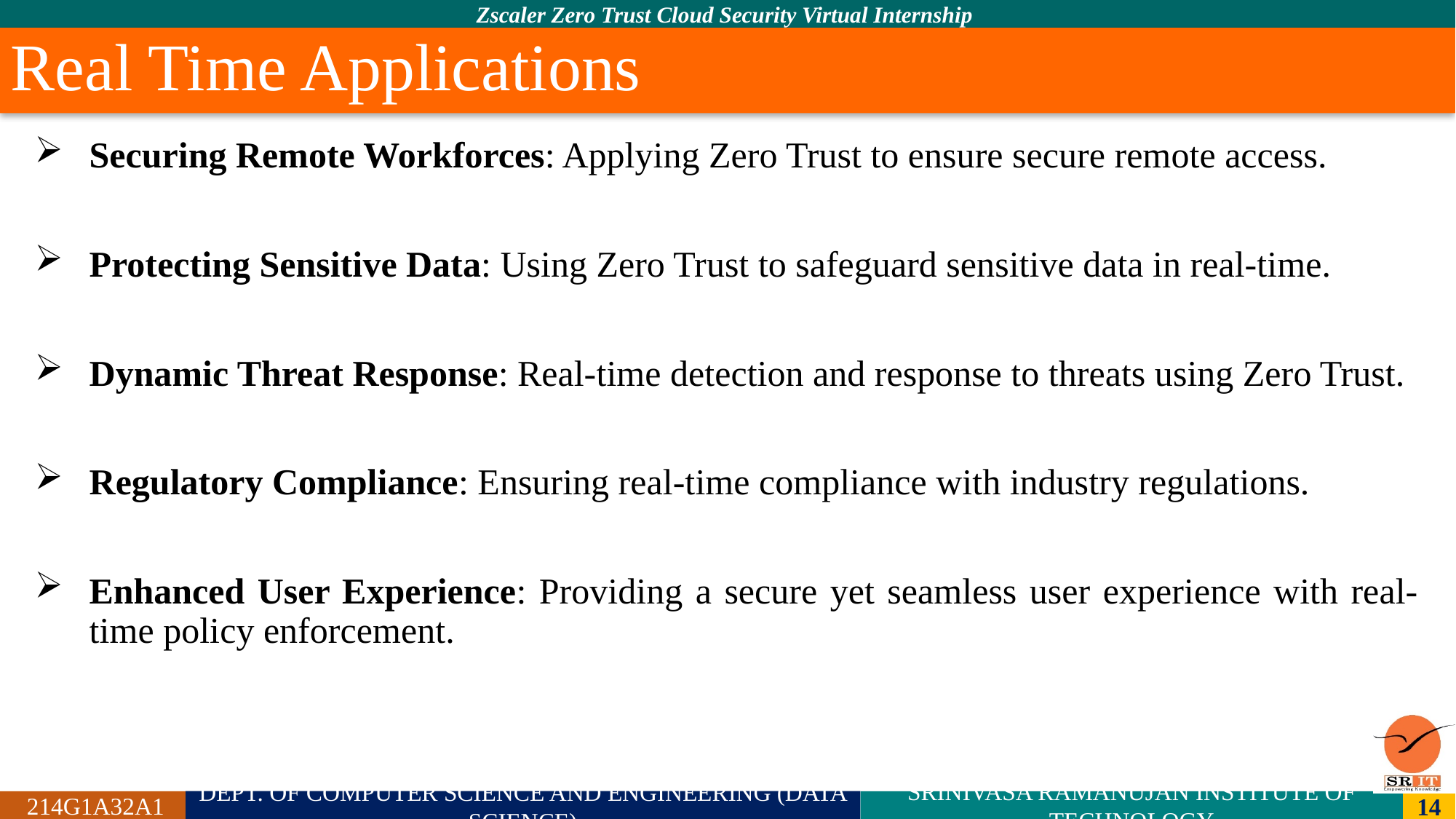

# Real Time Applications
Securing Remote Workforces: Applying Zero Trust to ensure secure remote access.

Protecting Sensitive Data: Using Zero Trust to safeguard sensitive data in real-time.

Dynamic Threat Response: Real-time detection and response to threats using Zero Trust.

Regulatory Compliance: Ensuring real-time compliance with industry regulations.

Enhanced User Experience: Providing a secure yet seamless user experience with real-time policy enforcement.